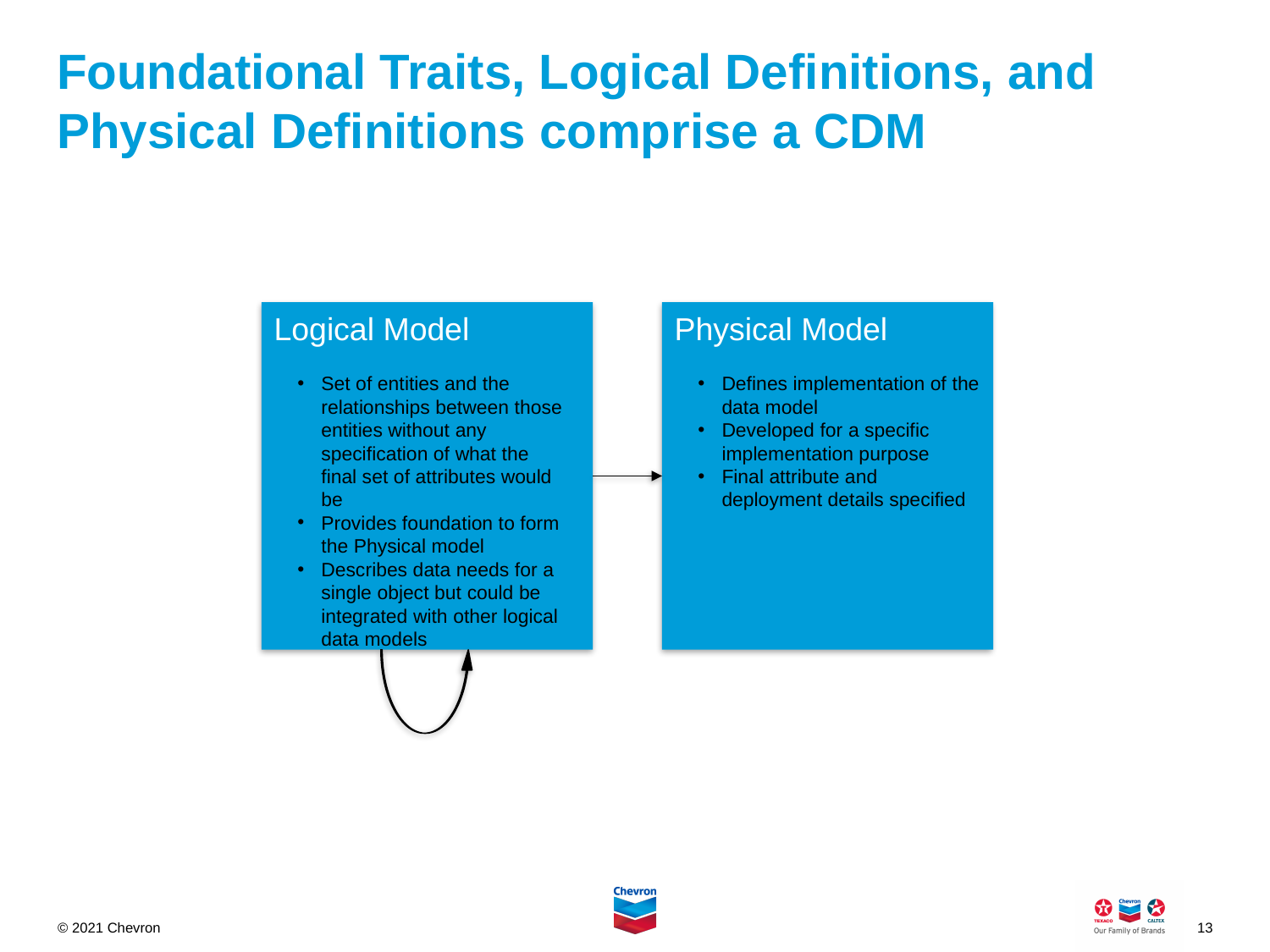

# Foundational Traits, Logical Definitions, and Physical Definitions comprise a CDM
Logical Model
Physical Model
Set of entities and the relationships between those entities without any specification of what the final set of attributes would be
Provides foundation to form the Physical model
Describes data needs for a single object but could be integrated with other logical data models
Defines implementation of the data model
Developed for a specific implementation purpose
Final attribute and deployment details specified